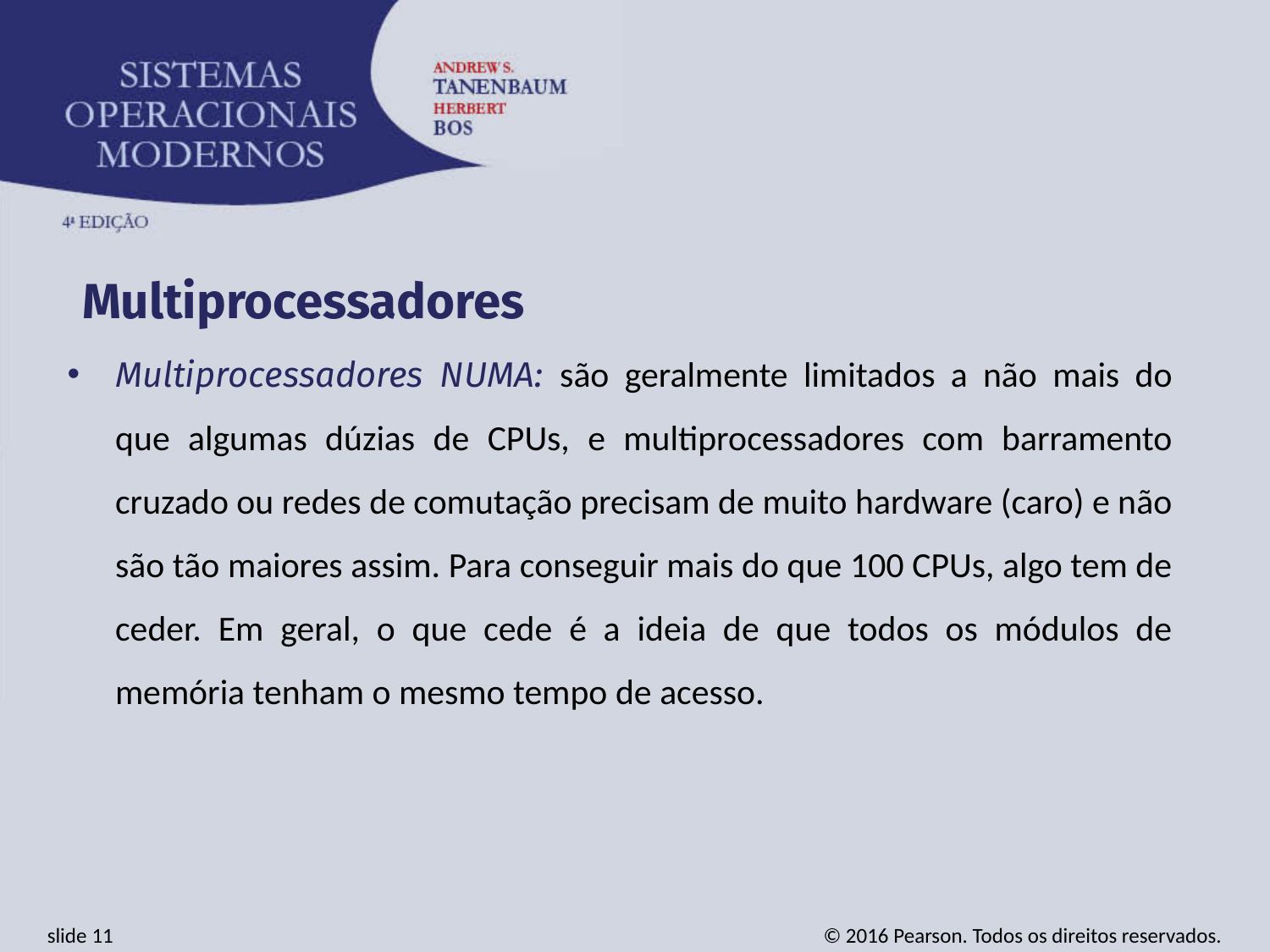

Multiprocessadores
Multiprocessadores NUMA: são geralmente limitados a não mais do que algumas dúzias de CPUs, e multiprocessadores com barramento cruzado ou redes de comutação precisam de muito hardware (caro) e não são tão maiores assim. Para conseguir mais do que 100 CPUs, algo tem de ceder. Em geral, o que cede é a ideia de que todos os módulos de memória tenham o mesmo tempo de acesso.